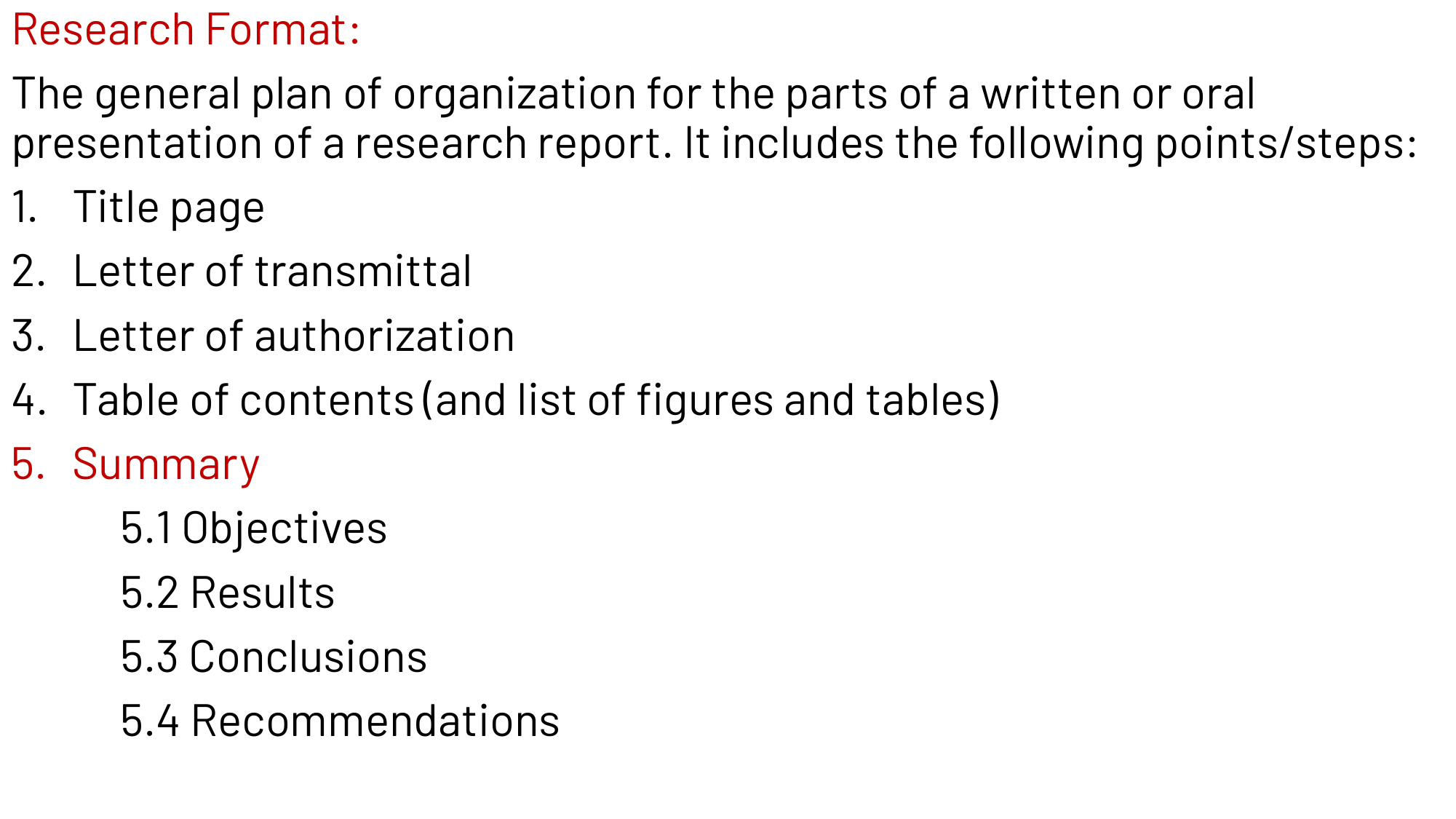

Research Format:
The general plan of organization for the parts of a written or oral presentation of a research report. It includes the following points/steps:
Title page
Letter of transmittal
Letter of authorization
Table of contents (and list of figures and tables)
Summary
	5.1 Objectives
	5.2 Results
	5.3 Conclusions
	5.4 Recommendations